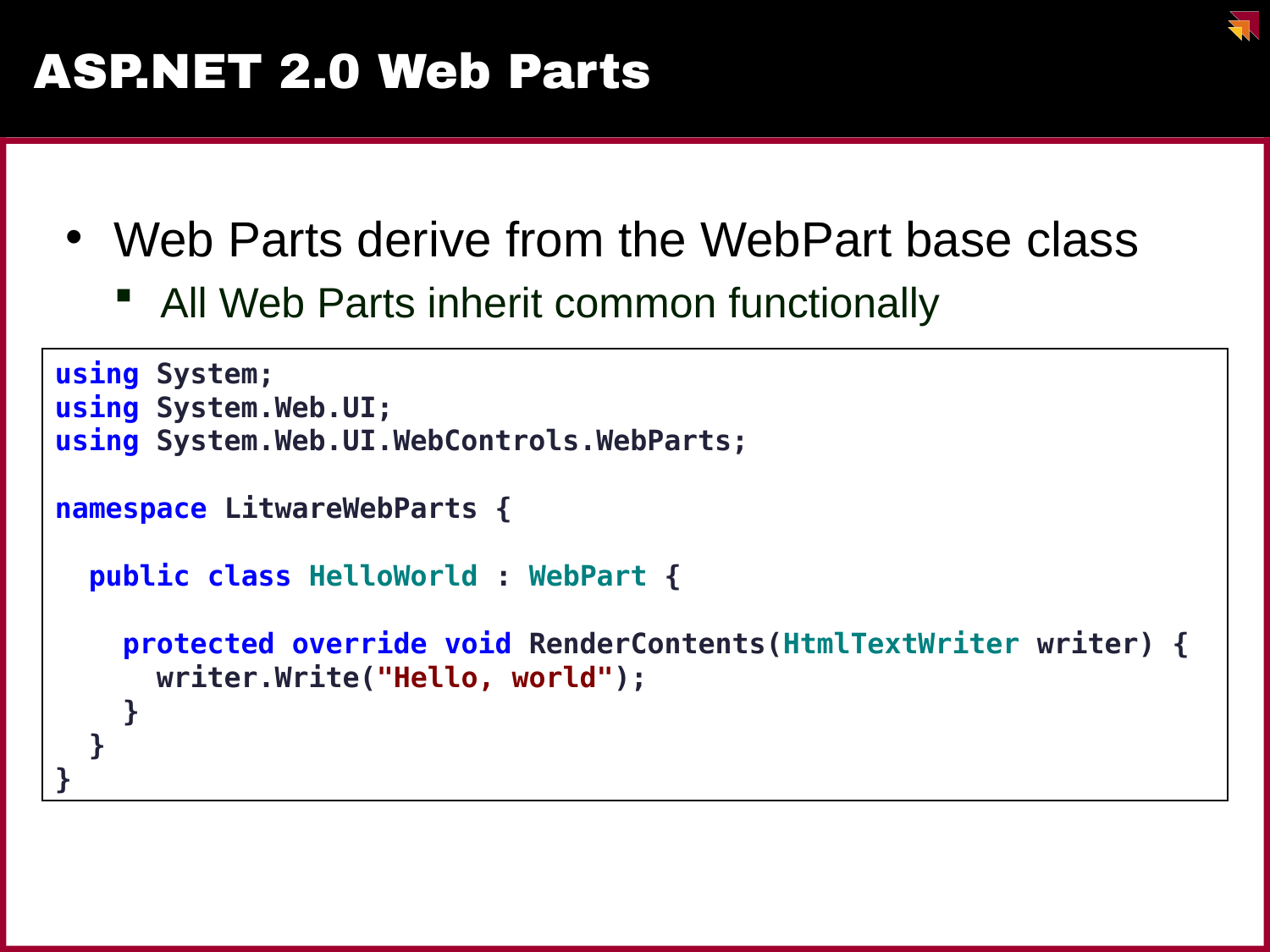

# ASP.NET 2.0 Web Parts
Web Parts derive from the WebPart base class
All Web Parts inherit common functionally
using System;
using System.Web.UI;
using System.Web.UI.WebControls.WebParts;

namespace LitwareWebParts {

  public class HelloWorld : WebPart {

    protected override void RenderContents(HtmlTextWriter writer) {
      writer.Write("Hello, world");
    }
  }
}